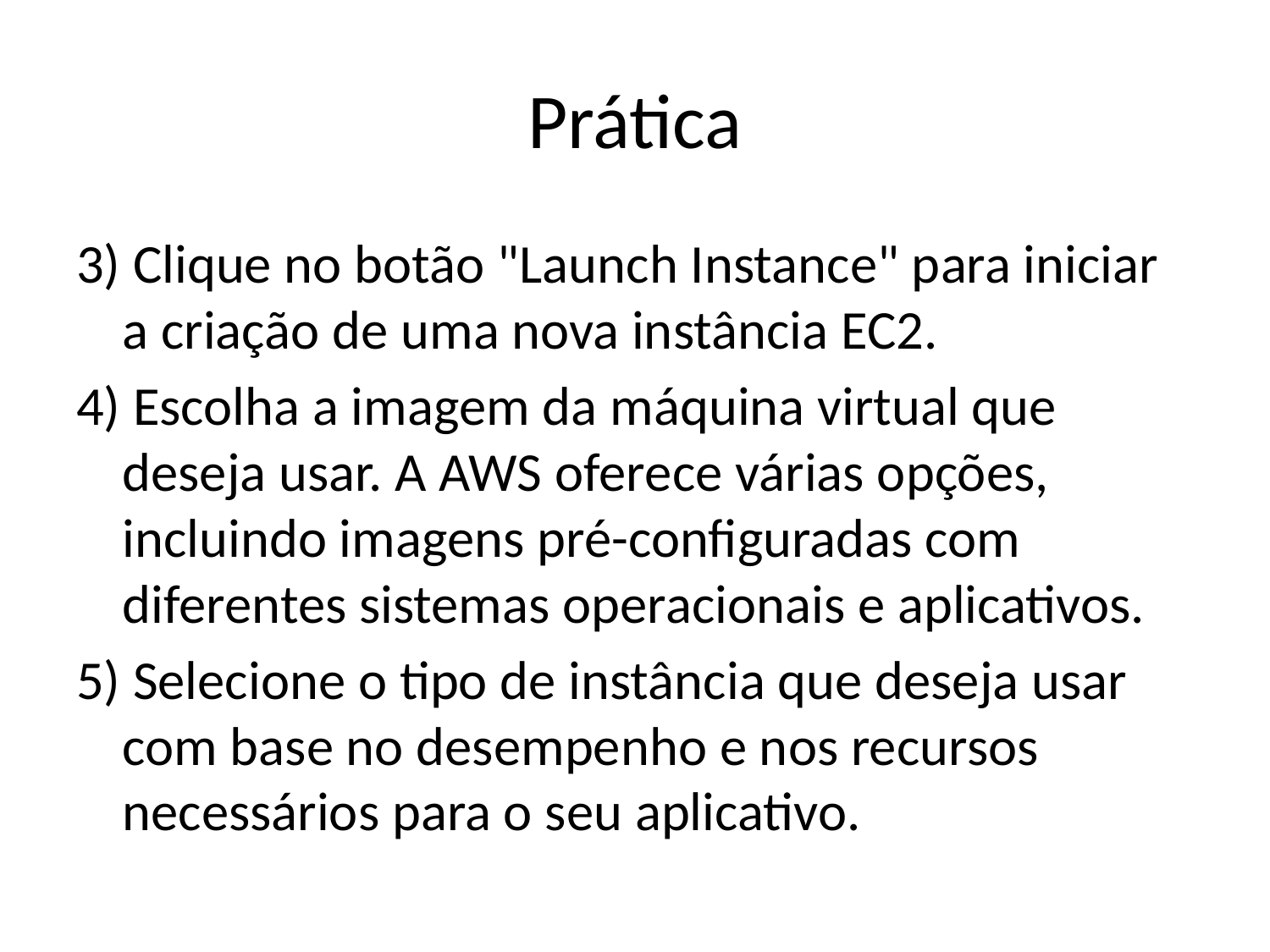

# Prática
3) Clique no botão "Launch Instance" para iniciar a criação de uma nova instância EC2.
4) Escolha a imagem da máquina virtual que deseja usar. A AWS oferece várias opções, incluindo imagens pré-configuradas com diferentes sistemas operacionais e aplicativos.
5) Selecione o tipo de instância que deseja usar com base no desempenho e nos recursos necessários para o seu aplicativo.